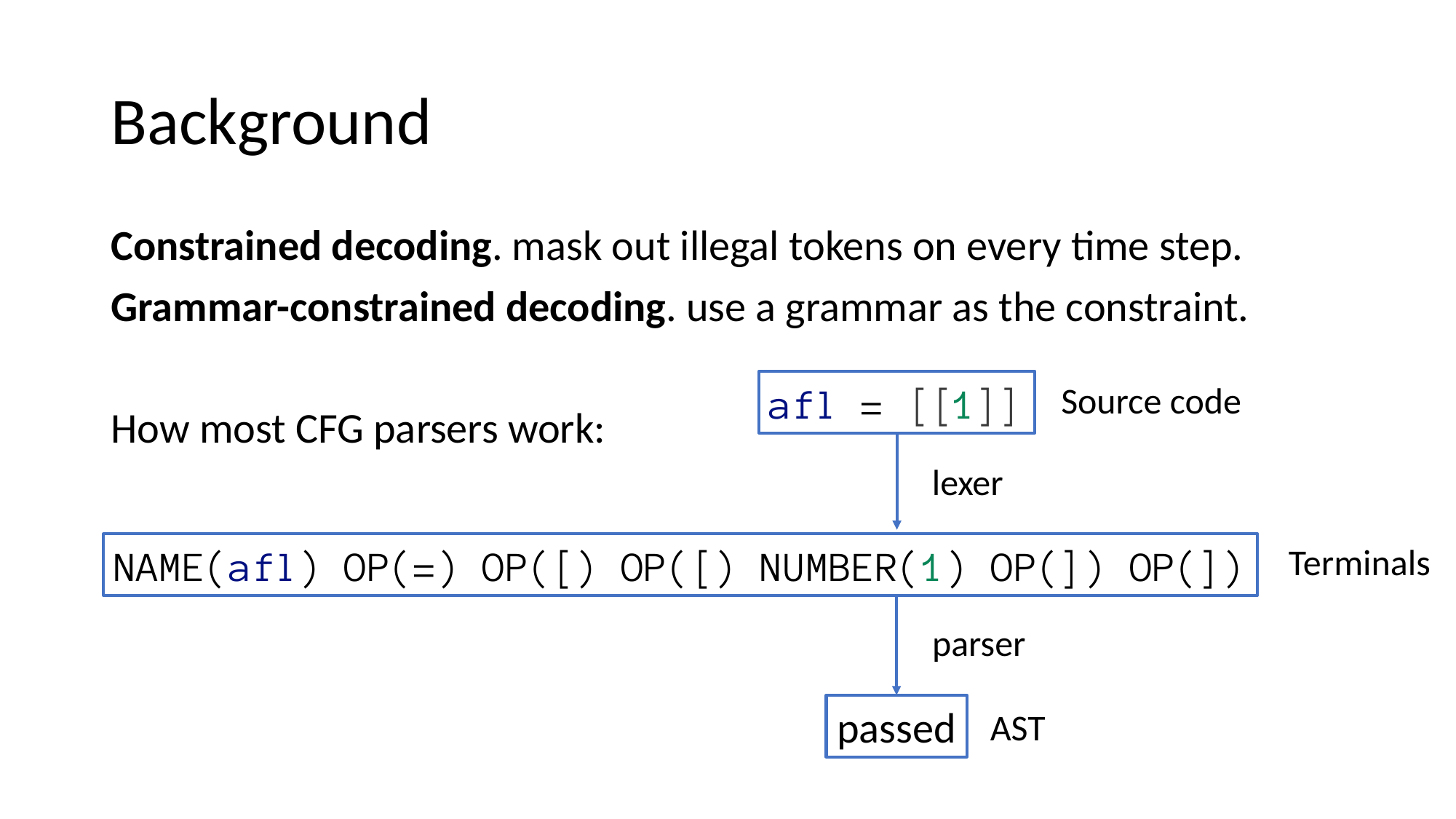

# Background
Constrained decoding. mask out illegal tokens on every time step.
Grammar-constrained decoding. use a grammar as the constraint.

How most CFG parsers work:
afl = [[1]]
Source code
lexer
NAME(afl) OP(=) OP([) OP([) NUMBER(1) OP(]) OP(])
Terminals
parser
passed
AST